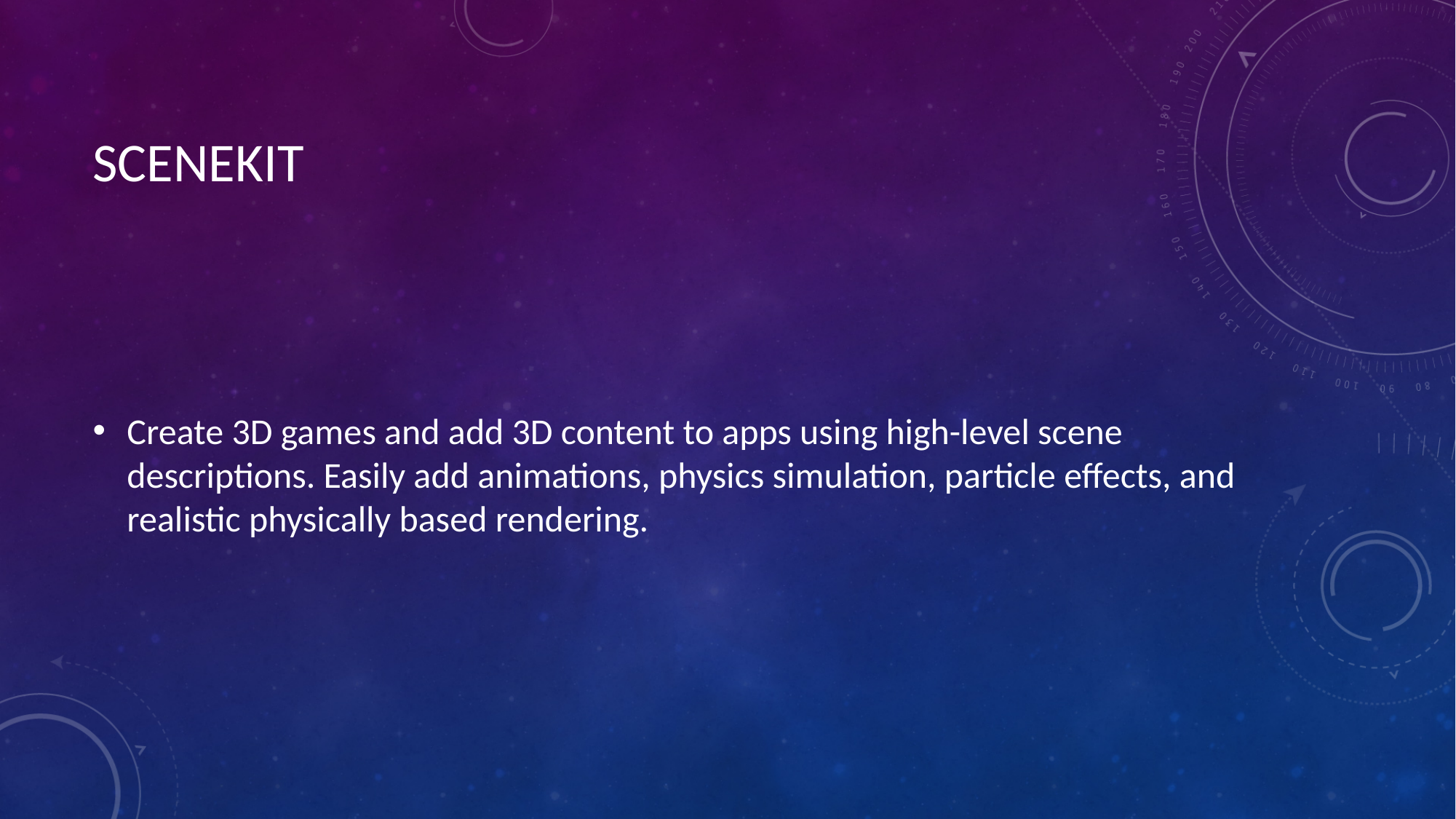

# SceneKit
Create 3D games and add 3D content to apps using high-level scene descriptions. Easily add animations, physics simulation, particle effects, and realistic physically based rendering.